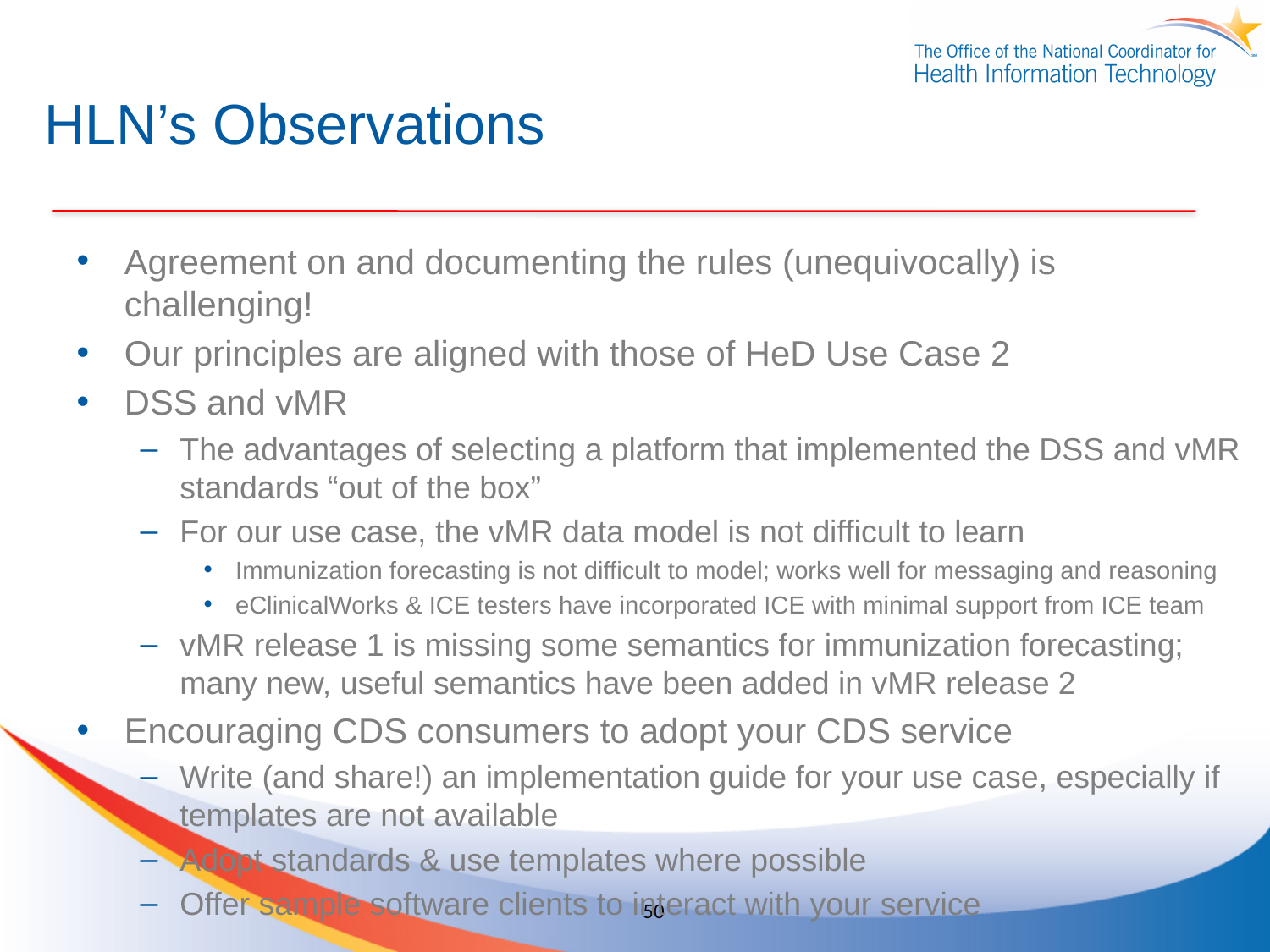

# HLN’s Observations
Agreement on and documenting the rules (unequivocally) is challenging!
Our principles are aligned with those of HeD Use Case 2
DSS and vMR
The advantages of selecting a platform that implemented the DSS and vMR standards “out of the box”
For our use case, the vMR data model is not difficult to learn
Immunization forecasting is not difficult to model; works well for messaging and reasoning
eClinicalWorks & ICE testers have incorporated ICE with minimal support from ICE team
vMR release 1 is missing some semantics for immunization forecasting; many new, useful semantics have been added in vMR release 2
Encouraging CDS consumers to adopt your CDS service
Write (and share!) an implementation guide for your use case, especially if templates are not available
Adopt standards & use templates where possible
Offer sample software clients to interact with your service
50